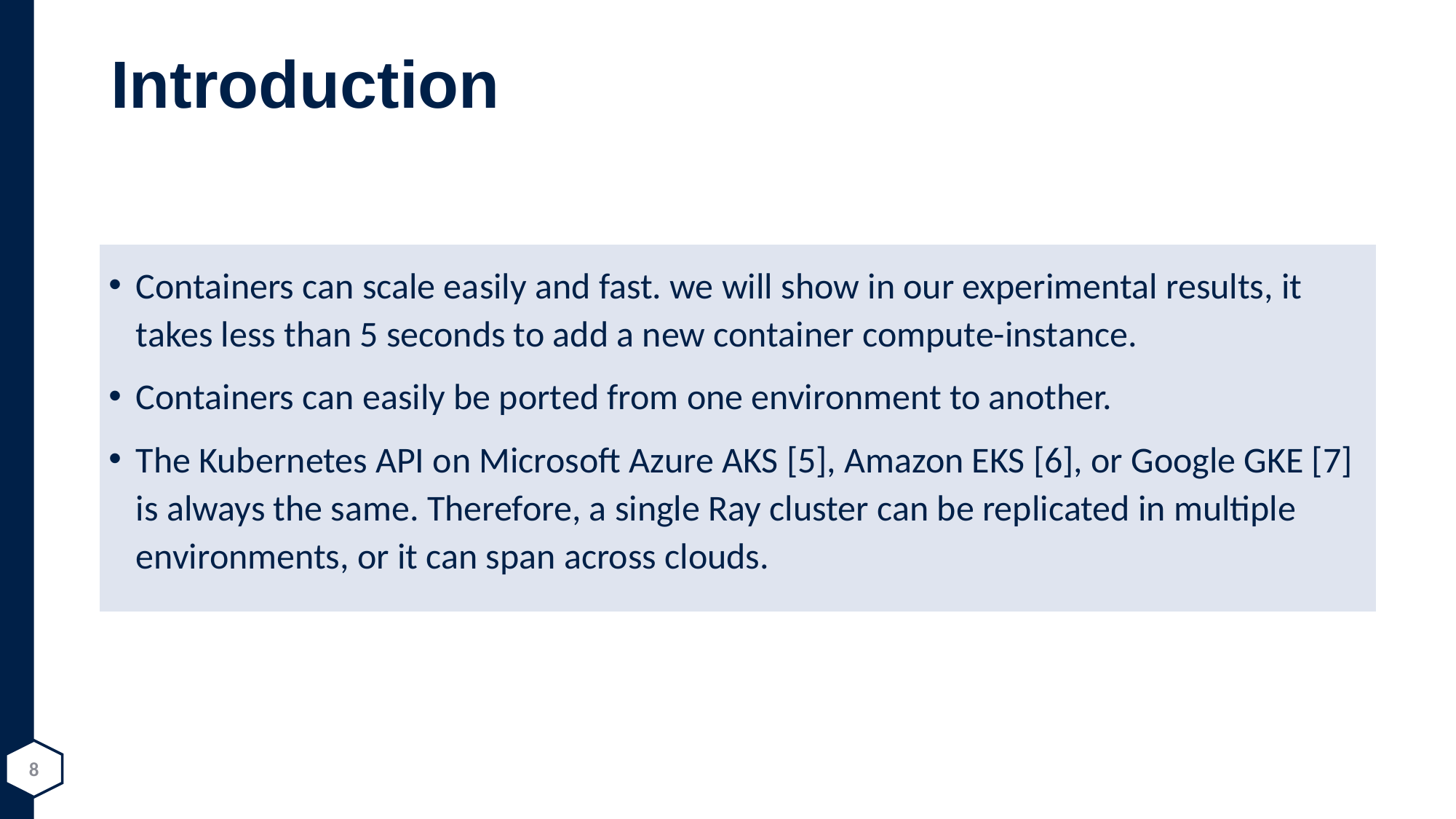

# Introduction
Containers can scale easily and fast. we will show in our experimental results, it takes less than 5 seconds to add a new container compute-instance.
Containers can easily be ported from one environment to another.
The Kubernetes API on Microsoft Azure AKS [5], Amazon EKS [6], or Google GKE [7] is always the same. Therefore, a single Ray cluster can be replicated in multiple environments, or it can span across clouds.
8